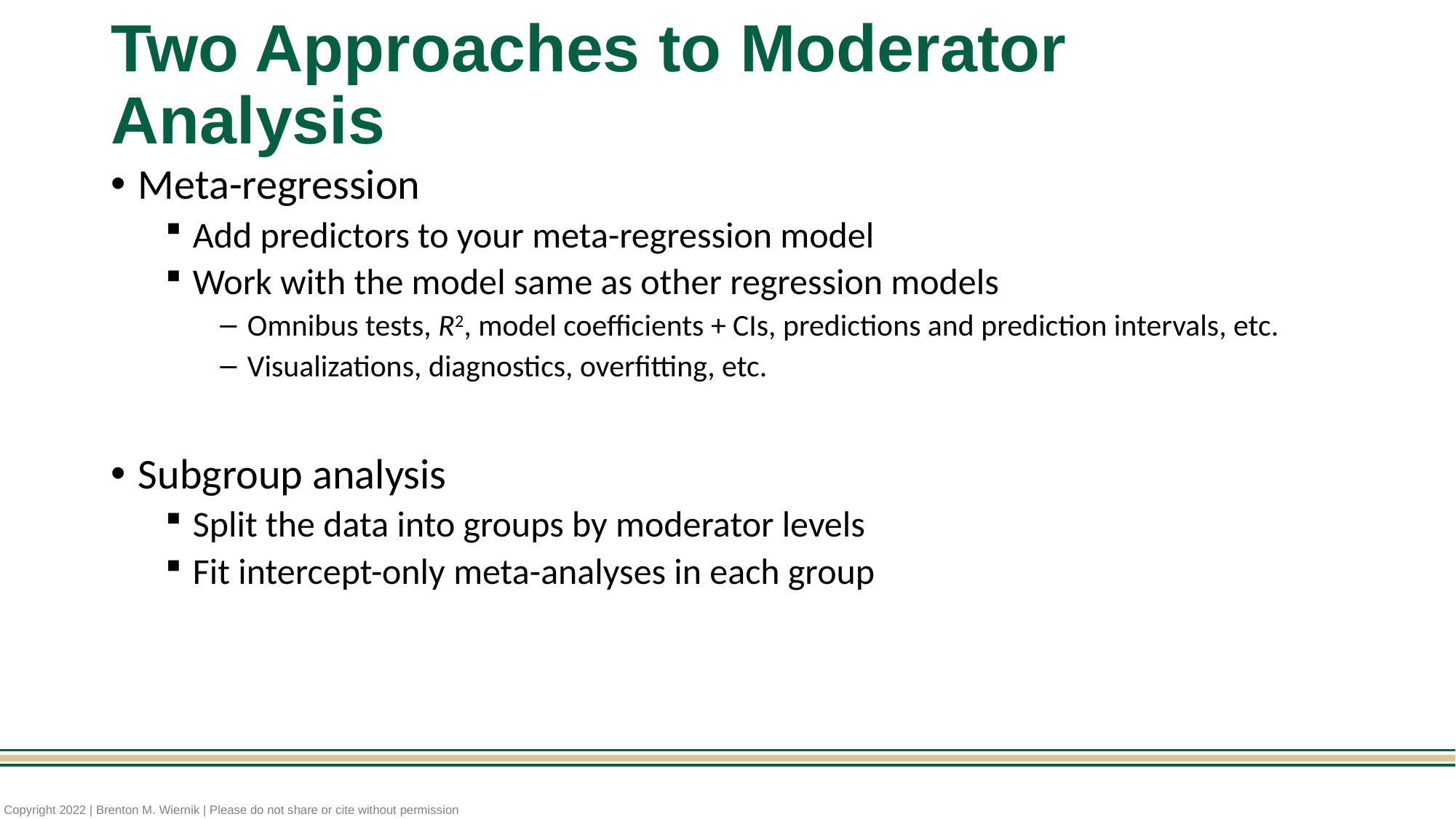

# Two Approaches to Moderator Analysis
Meta-regression
Add predictors to your meta-regression model
Work with the model same as other regression models
Omnibus tests, R2, model coefficients + CIs, predictions and prediction intervals, etc.
Visualizations, diagnostics, overfitting, etc.

Subgroup analysis
Split the data into groups by moderator levels
Fit intercept-only meta-analyses in each group